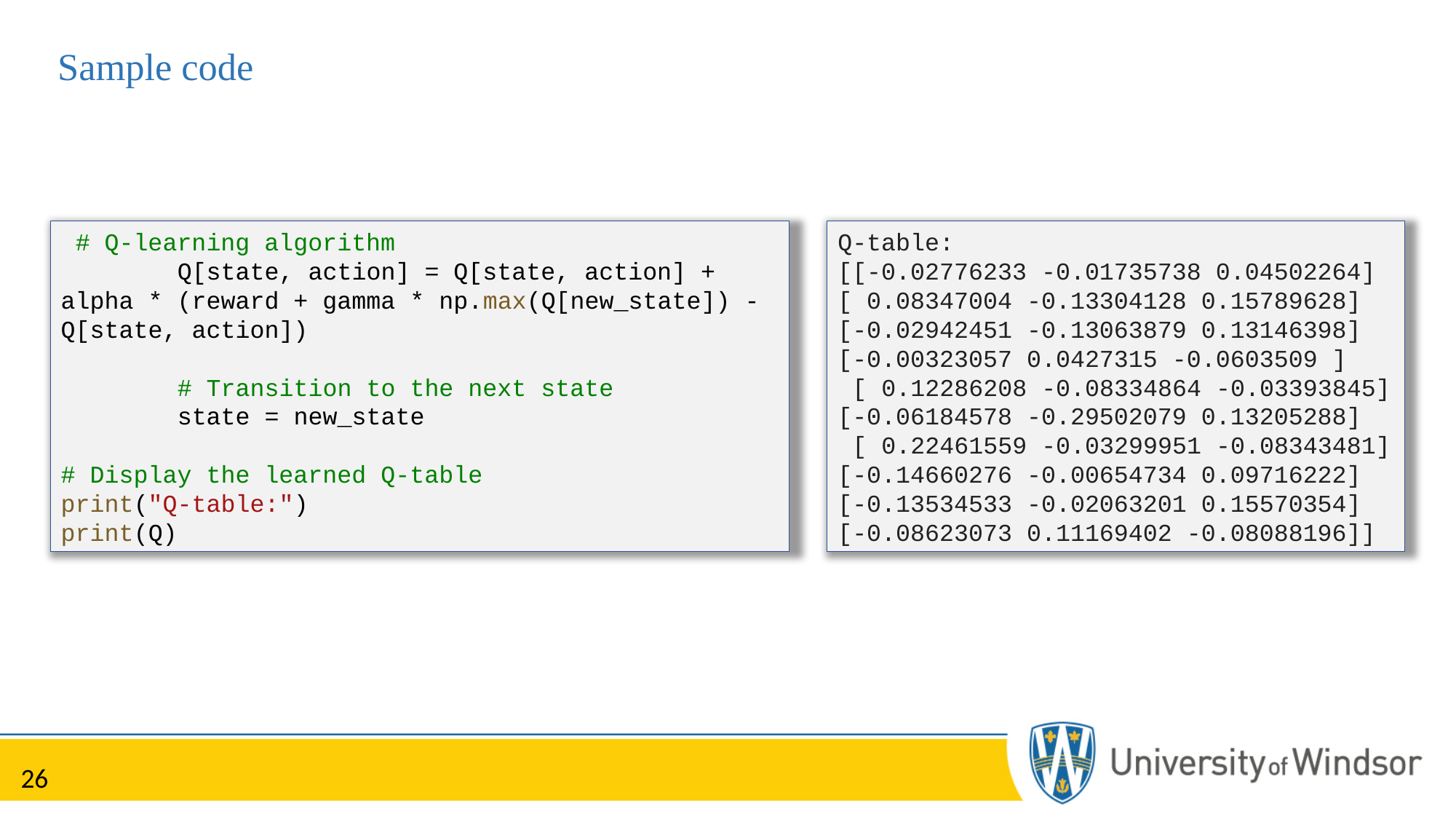

# Sample code
 # Q-learning algorithm
        Q[state, action] = Q[state, action] + alpha * (reward + gamma * np.max(Q[new_state]) - Q[state, action])
        # Transition to the next state
        state = new_state
# Display the learned Q-table
print("Q-table:")
print(Q)
Q-table:
[[-0.02776233 -0.01735738 0.04502264] [ 0.08347004 -0.13304128 0.15789628] [-0.02942451 -0.13063879 0.13146398] [-0.00323057 0.0427315 -0.0603509 ]
 [ 0.12286208 -0.08334864 -0.03393845] [-0.06184578 -0.29502079 0.13205288]
 [ 0.22461559 -0.03299951 -0.08343481] [-0.14660276 -0.00654734 0.09716222] [-0.13534533 -0.02063201 0.15570354] [-0.08623073 0.11169402 -0.08088196]]
26